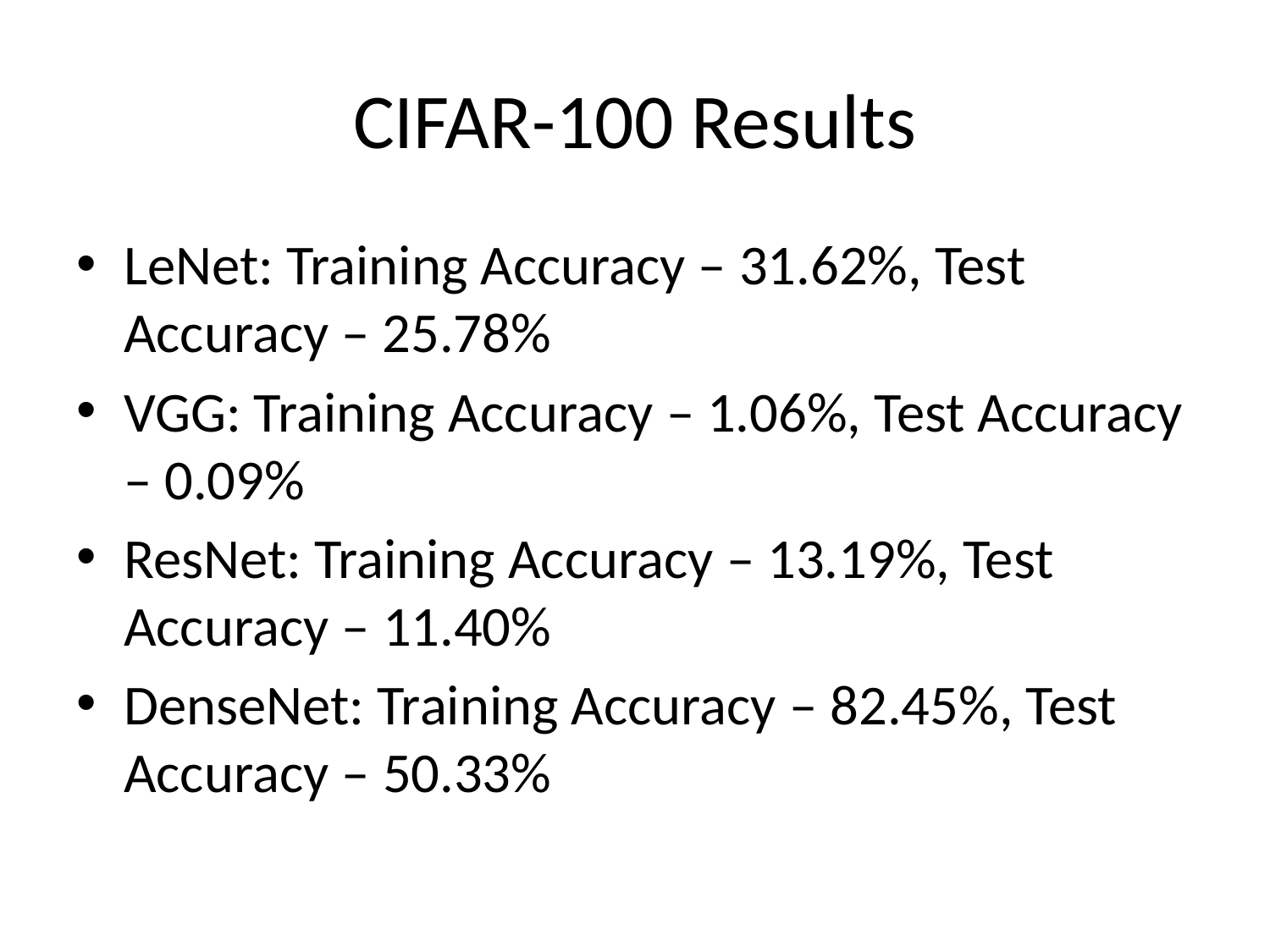

# CIFAR-100 Results
LeNet: Training Accuracy – 31.62%, Test Accuracy – 25.78%
VGG: Training Accuracy – 1.06%, Test Accuracy – 0.09%
ResNet: Training Accuracy – 13.19%, Test Accuracy – 11.40%
DenseNet: Training Accuracy – 82.45%, Test Accuracy – 50.33%